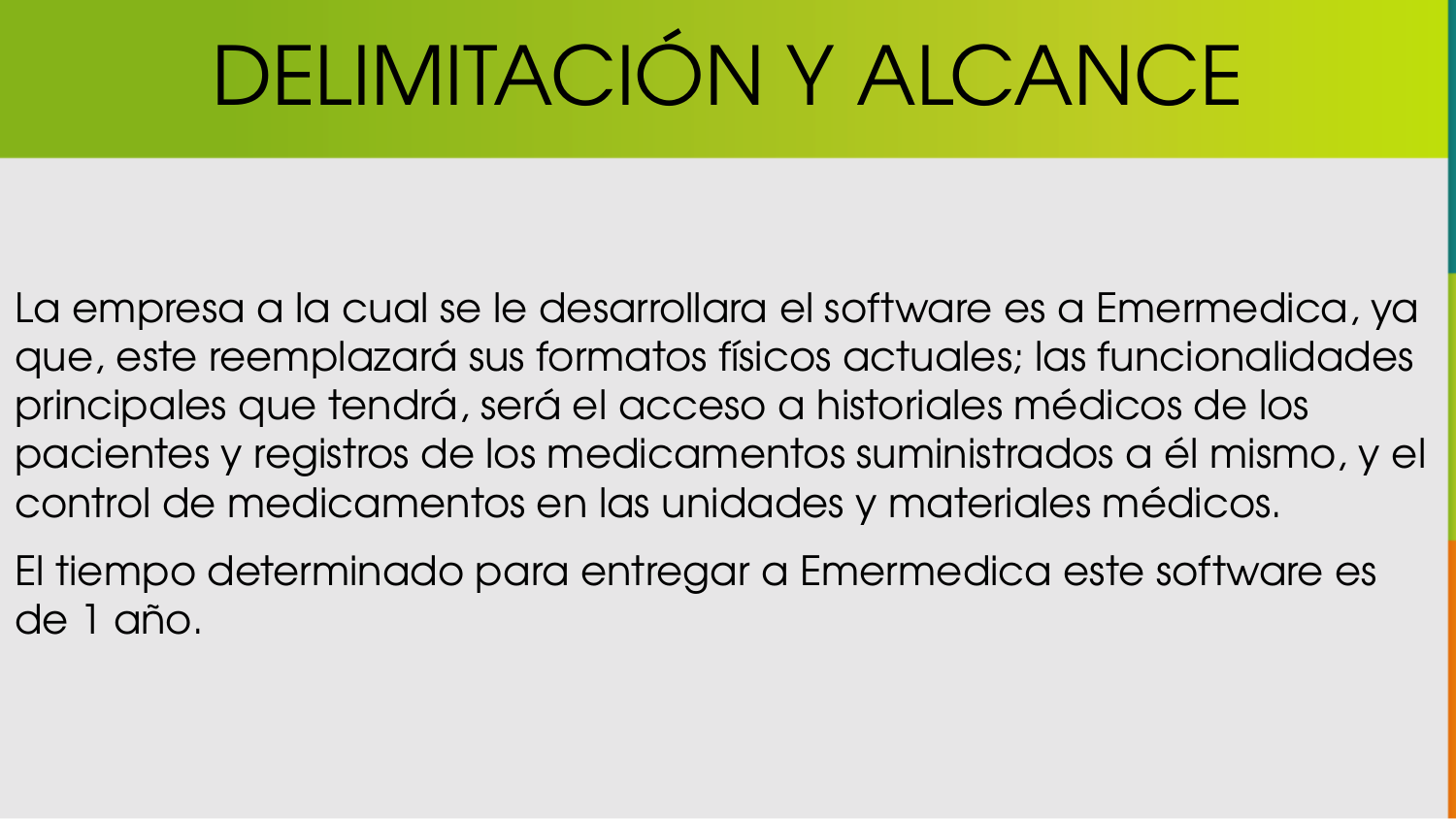

DELIMITACIÓN Y ALCANCE
La empresa a la cual se le desarrollara el software es a Emermedica, ya que, este reemplazará sus formatos físicos actuales; las funcionalidades principales que tendrá, será el acceso a historiales médicos de los pacientes y registros de los medicamentos suministrados a él mismo, y el control de medicamentos en las unidades y materiales médicos.
El tiempo determinado para entregar a Emermedica este software es de 1 año.